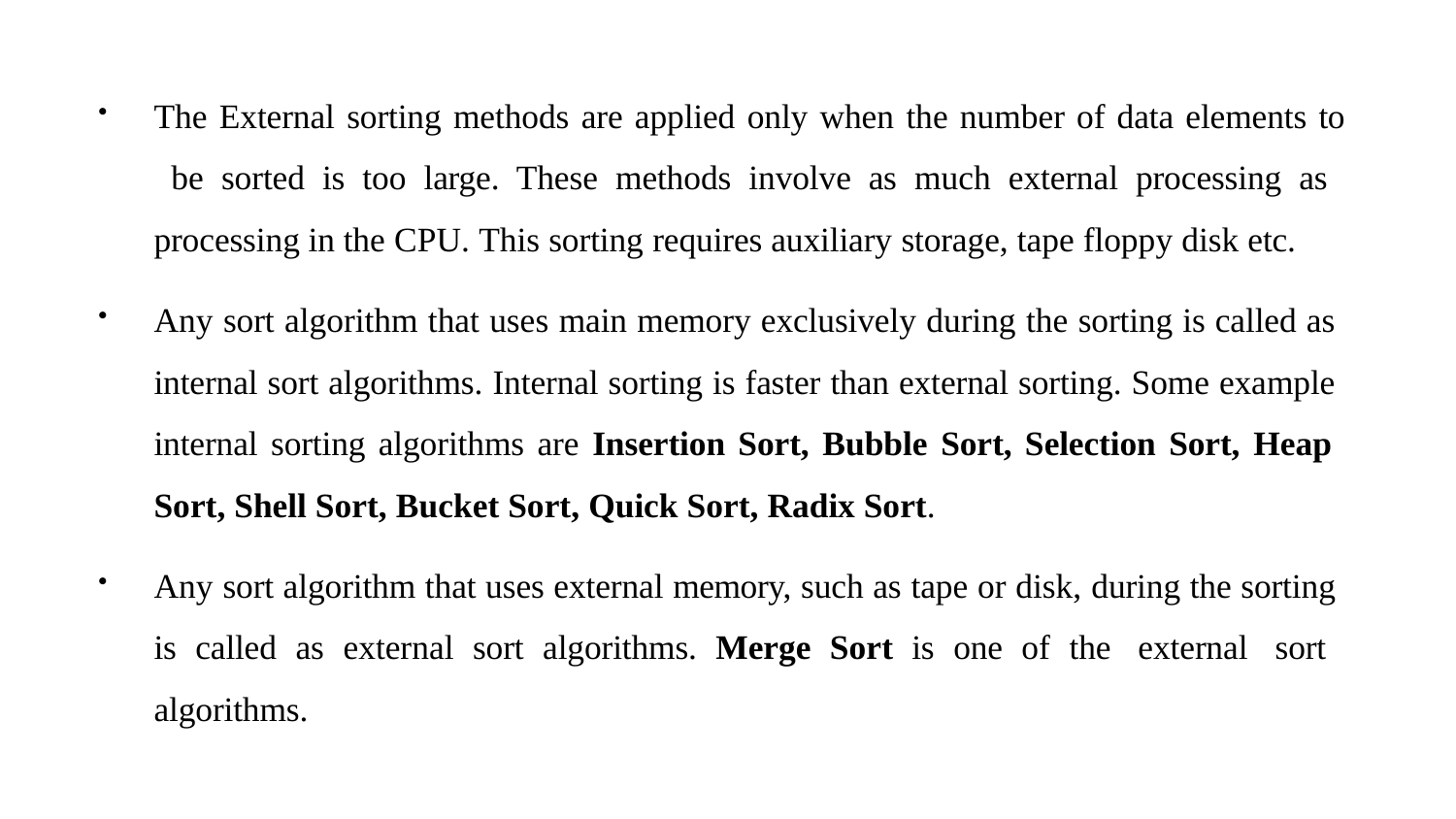

The External sorting methods are applied only when the number of data elements to  be sorted is too large. These methods involve as much external processing as  processing in the CPU. This sorting requires auxiliary storage, tape floppy disk etc.
Any sort algorithm that uses main memory exclusively during the sorting is called as  internal sort algorithms. Internal sorting is faster than external sorting. Some example  internal sorting algorithms are Insertion Sort, Bubble Sort, Selection Sort, Heap  Sort, Shell Sort, Bucket Sort, Quick Sort, Radix Sort.
Any sort algorithm that uses external memory, such as tape or disk, during the sorting  is called as external sort algorithms. Merge Sort is one of the external sort  algorithms.